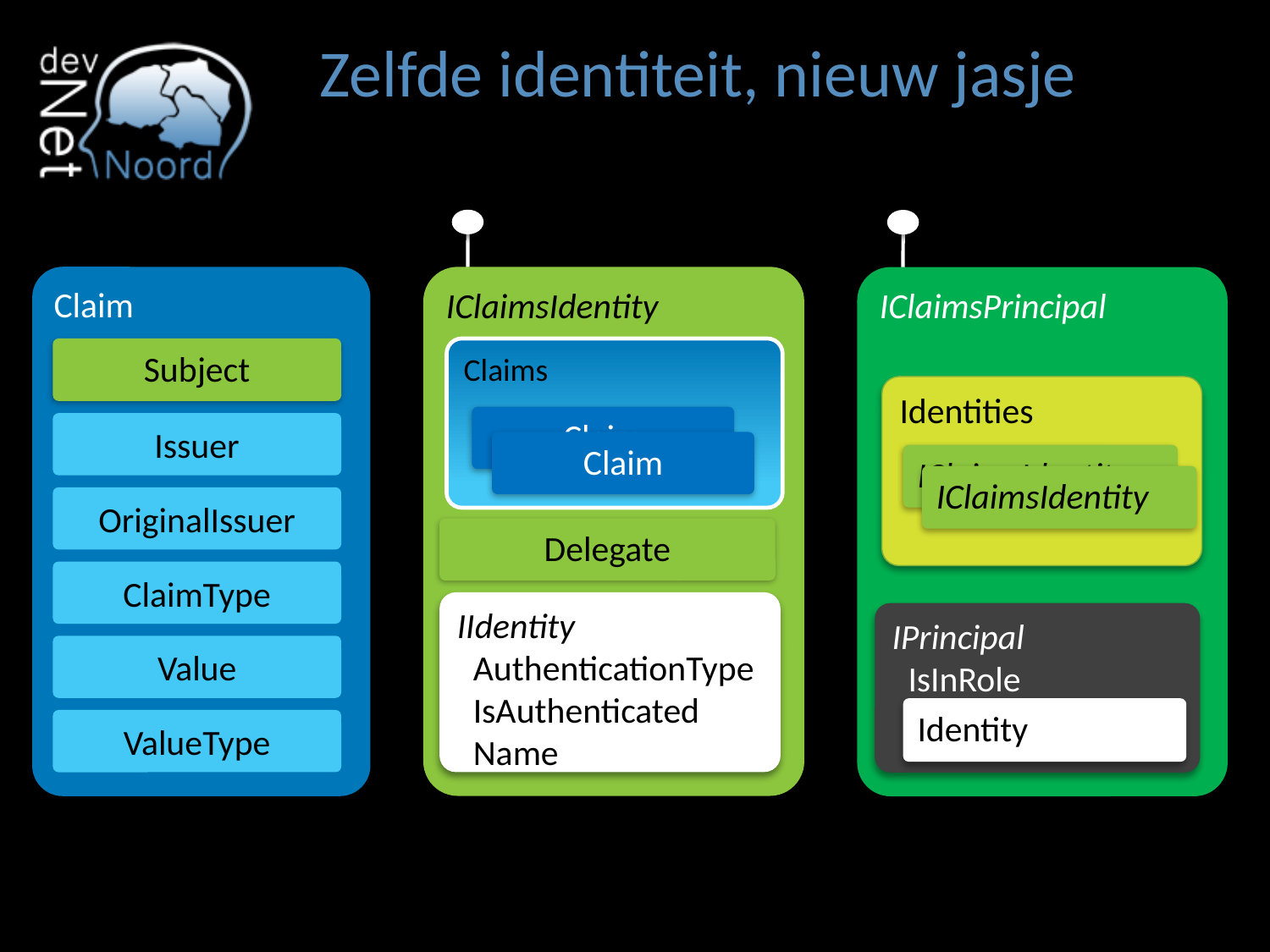

# Zelfde identiteit, nieuw jasje

Claim
IClaimsIdentity
IClaimsPrincipal
Subject
Claims
Identities
Claim
Claim
Issuer
IClaimsIdentity
IClaimsIdentity
OriginalIssuer
Delegate
ClaimType
IIdentity
  AuthenticationType
  IsAuthenticated
  Name
IPrincipal
  IsInRole

Value
Identity
ValueType